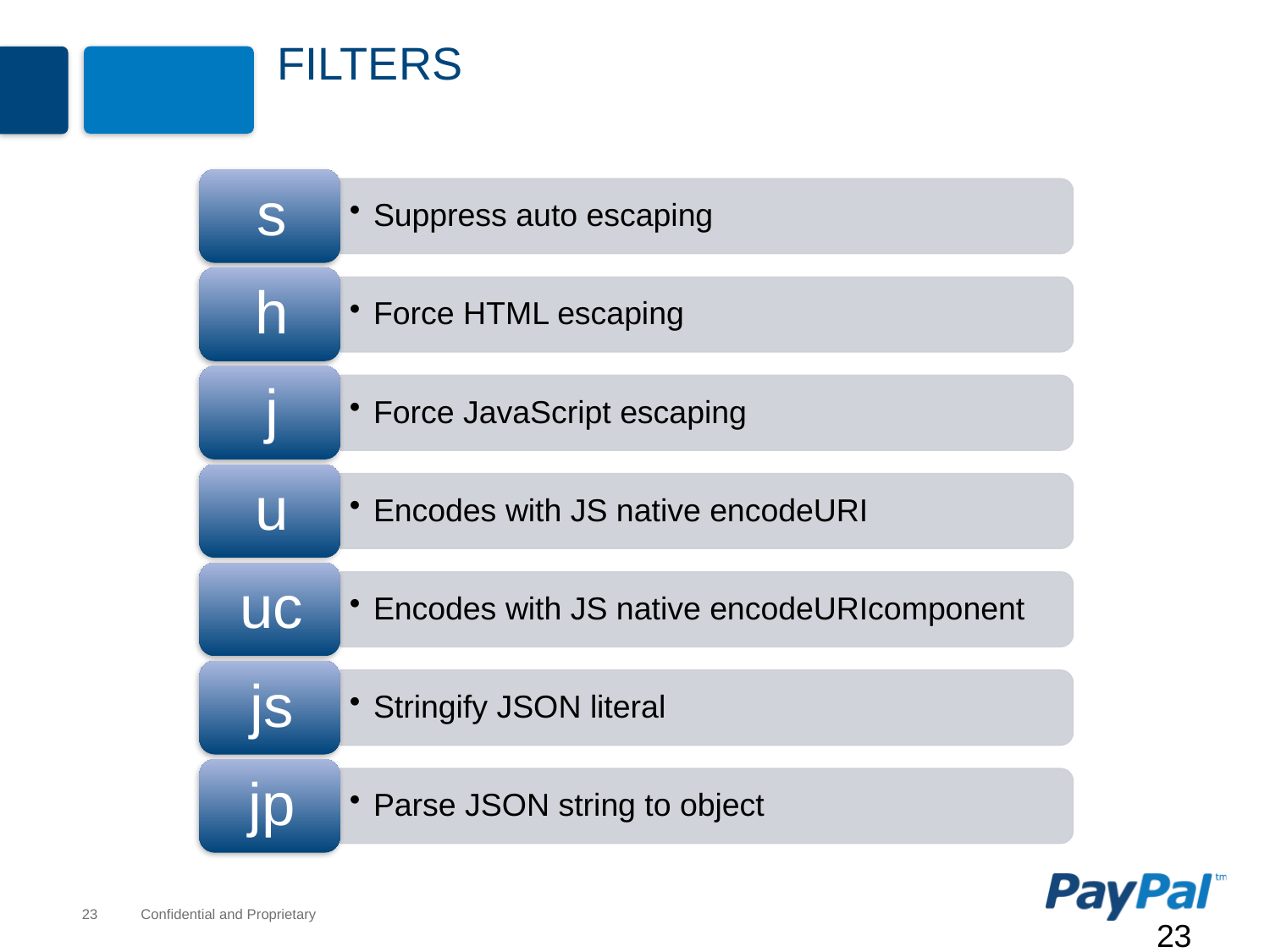

# Filters
Suppress auto escaping
s
Force HTML escaping
h
Force JavaScript escaping
j
Encodes with JS native encodeURI
u
Encodes with JS native encodeURIcomponent
uc
Stringify JSON literal
js
Parse JSON string to object
jp
23